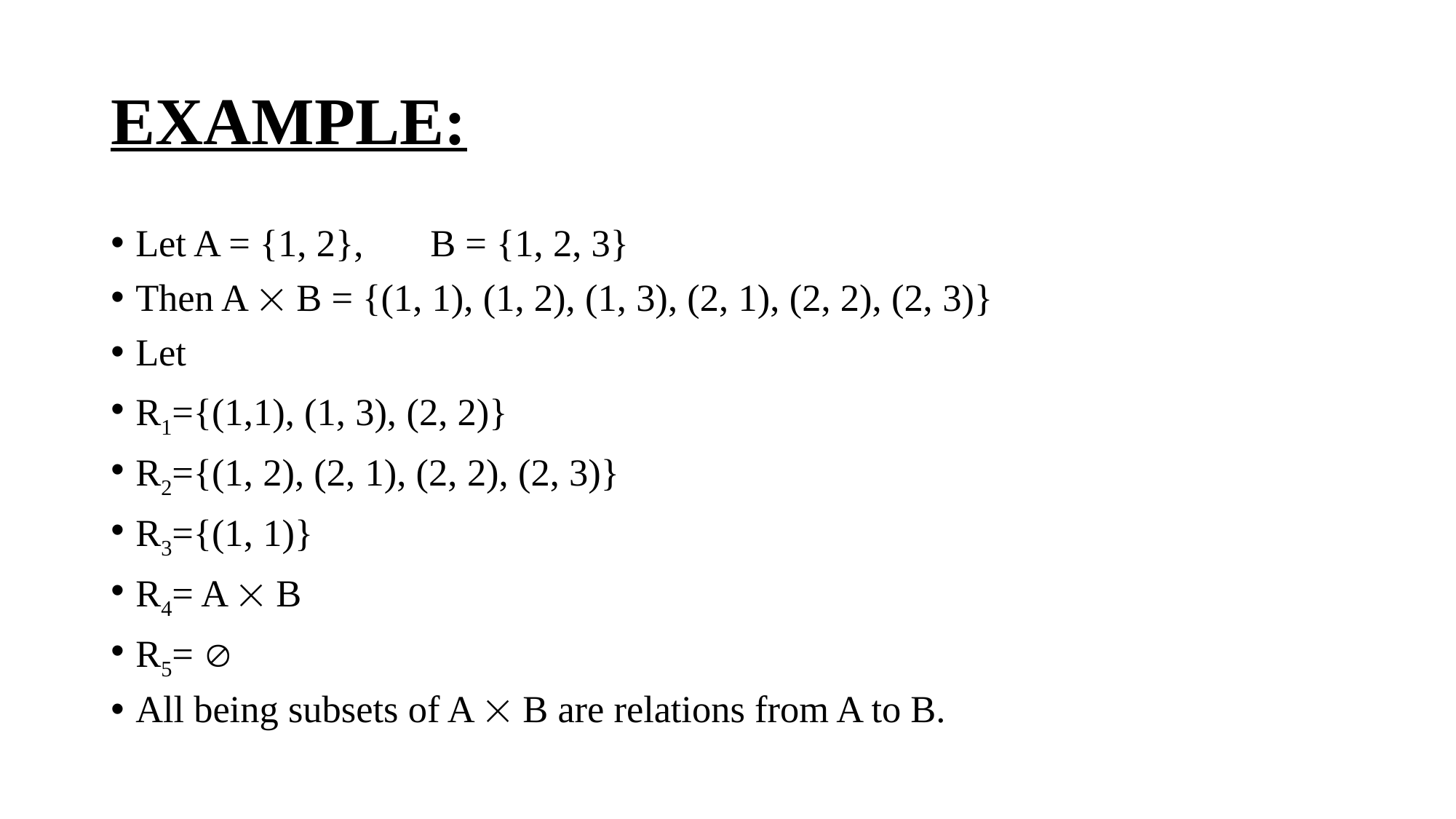

# EXAMPLE:
Let A = {1, 2},	B = {1, 2, 3}
Then A × B = {(1, 1), (1, 2), (1, 3), (2, 1), (2, 2), (2, 3)}
Let
R1={(1,1), (1, 3), (2, 2)}
R2={(1, 2), (2, 1), (2, 2), (2, 3)}
R3={(1, 1)}
R4= A × B
R5= ∅
All being subsets of A × B are relations from A to B.